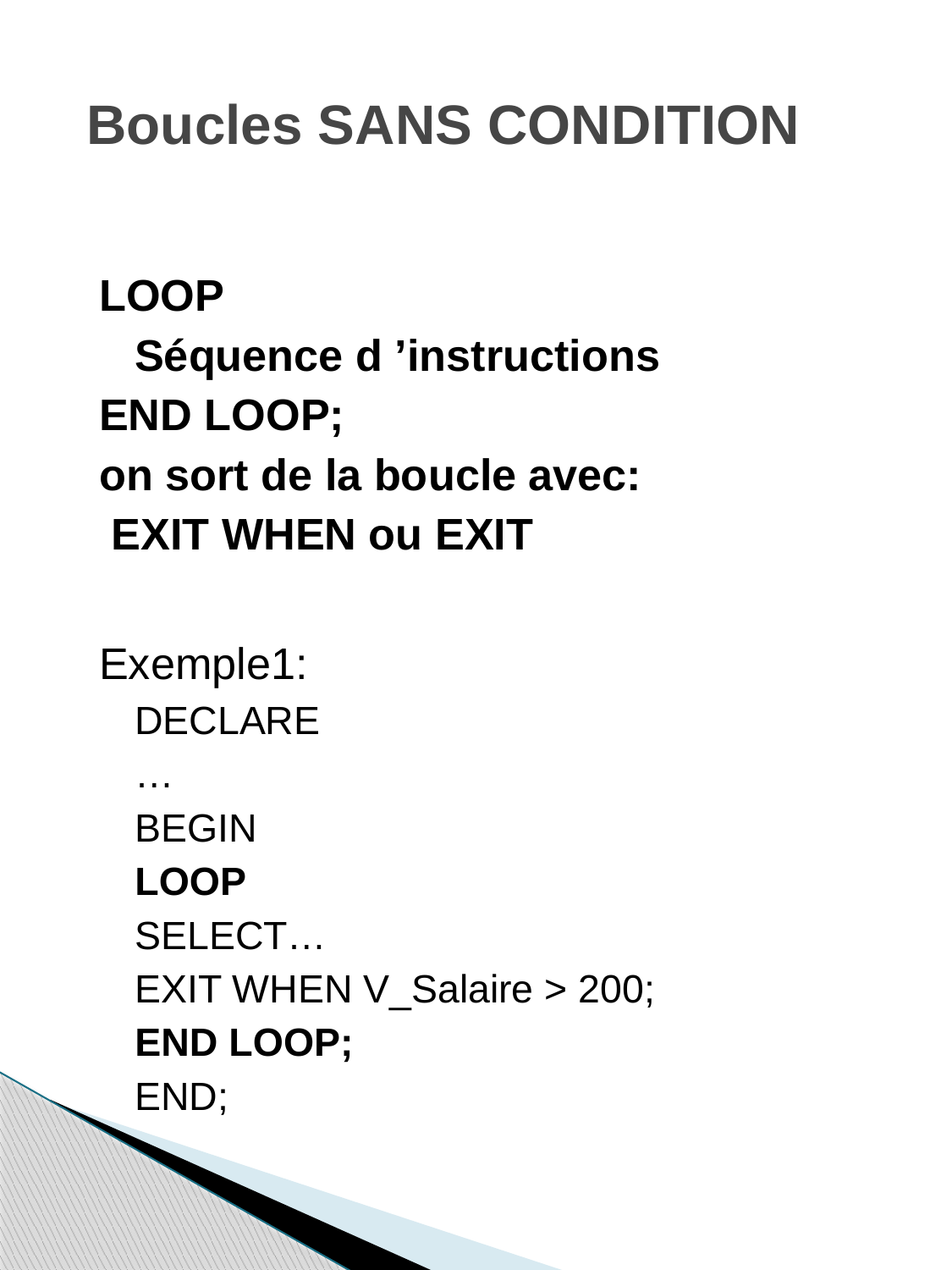

# Boucles SANS CONDITION

LOOP
	Séquence d ’instructions
END LOOP;
on sort de la boucle avec:
 EXIT WHEN ou EXIT

Exemple1:
	DECLARE
		…
	BEGIN
		LOOP
			SELECT…
			EXIT WHEN V_Salaire > 200;
		END LOOP;
	END;